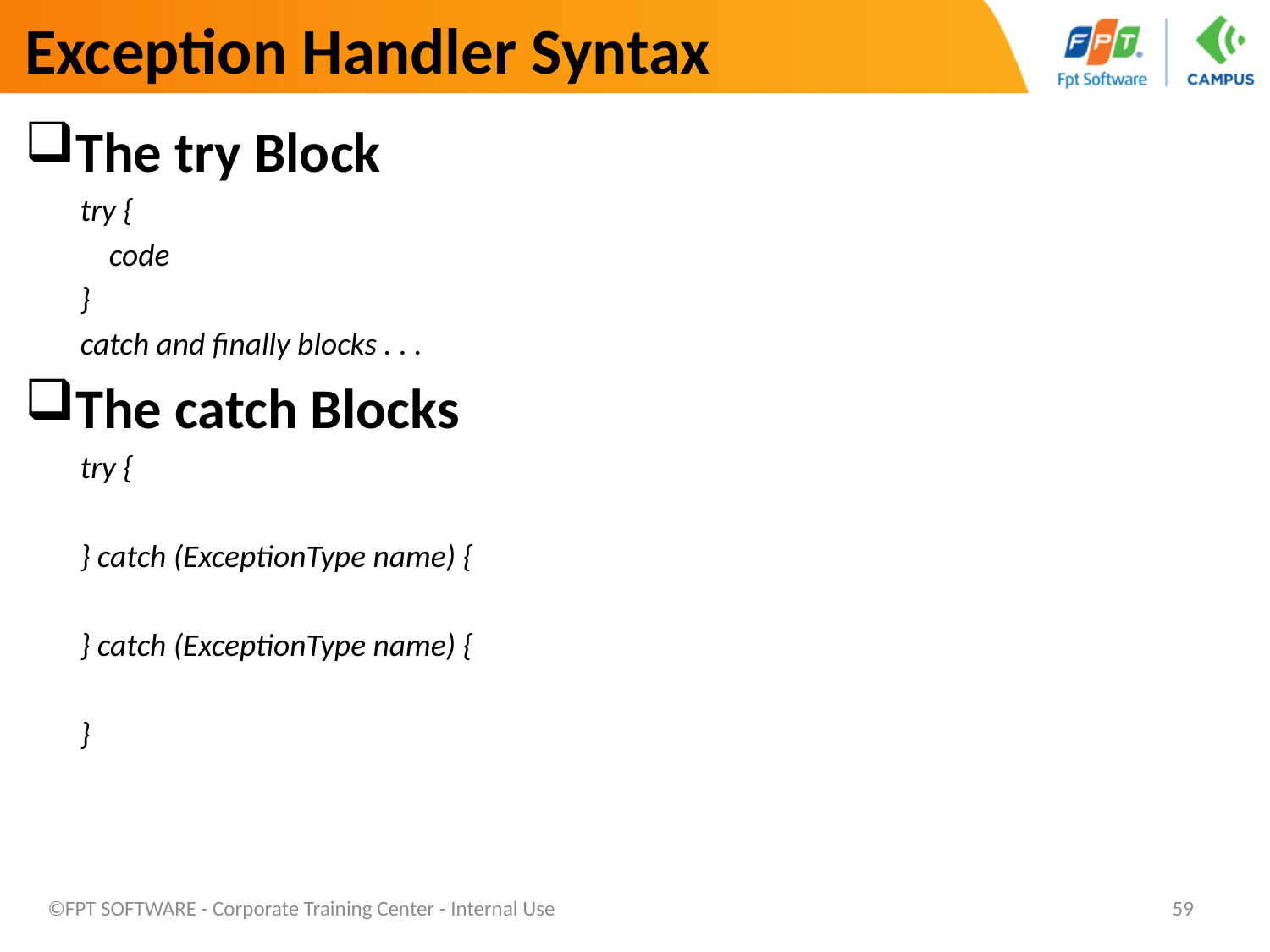

# Exception Handler Syntax
The try Block
try {
    code
}
catch and finally blocks . . .
The catch Blocks
try {

} catch (ExceptionType name) {

} catch (ExceptionType name) {

}
©FPT SOFTWARE - Corporate Training Center - Internal Use
59